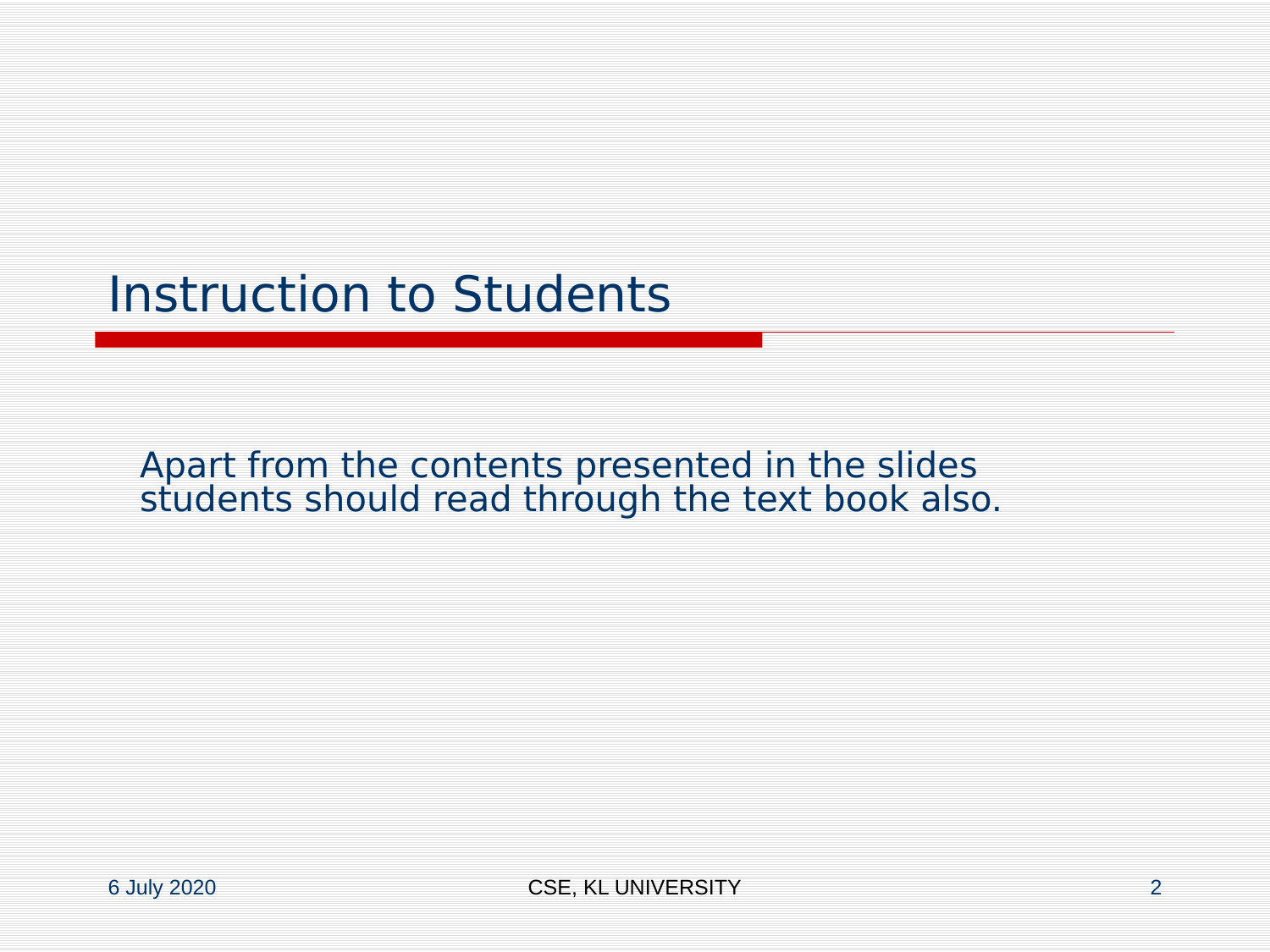

# Instruction to Students
Apart from the contents presented in the slides students should read through the text book also.
6 July 2020
CSE, KL UNIVERSITY
2